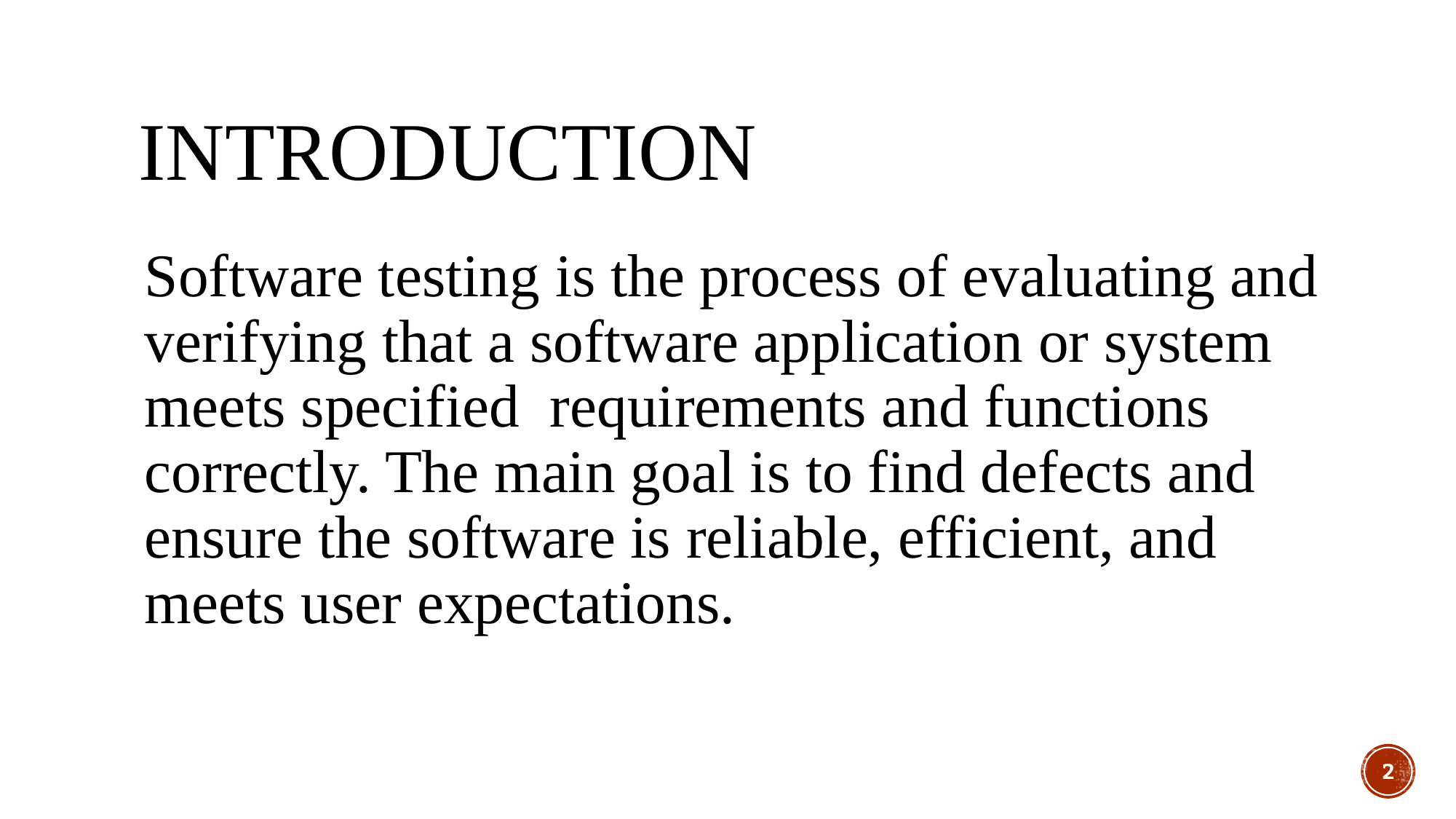

# Introduction
Software testing is the process of evaluating and verifying that a software application or system  meets specified  requirements and functions correctly. The main goal is to find defects and ensure the software is reliable, efficient, and meets user expectations.

2